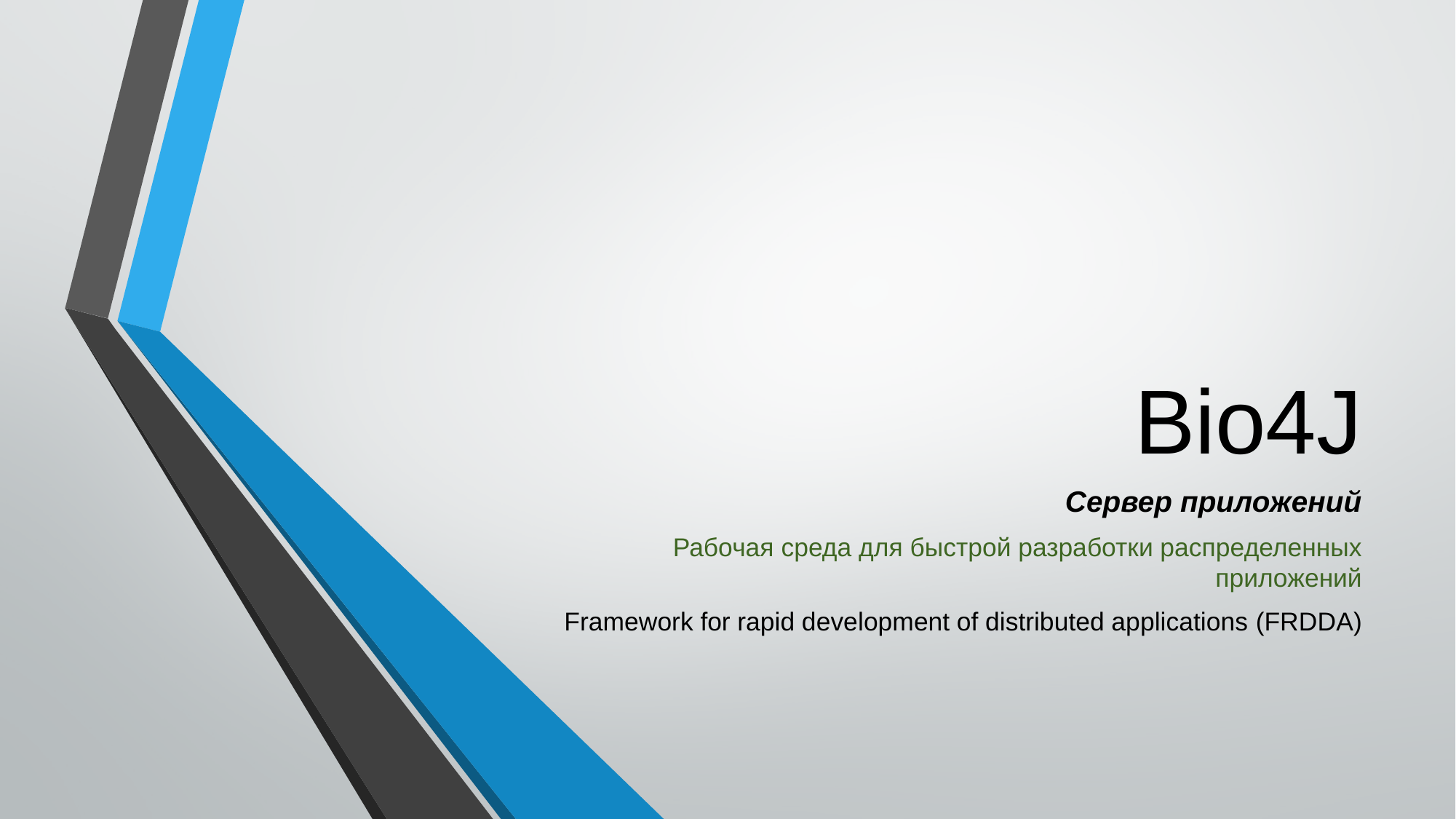

# Bio4J
Сервер приложений
Рабочая среда для быстрой разработки распределенных приложений
Framework for rapid development of distributed applications (FRDDA)